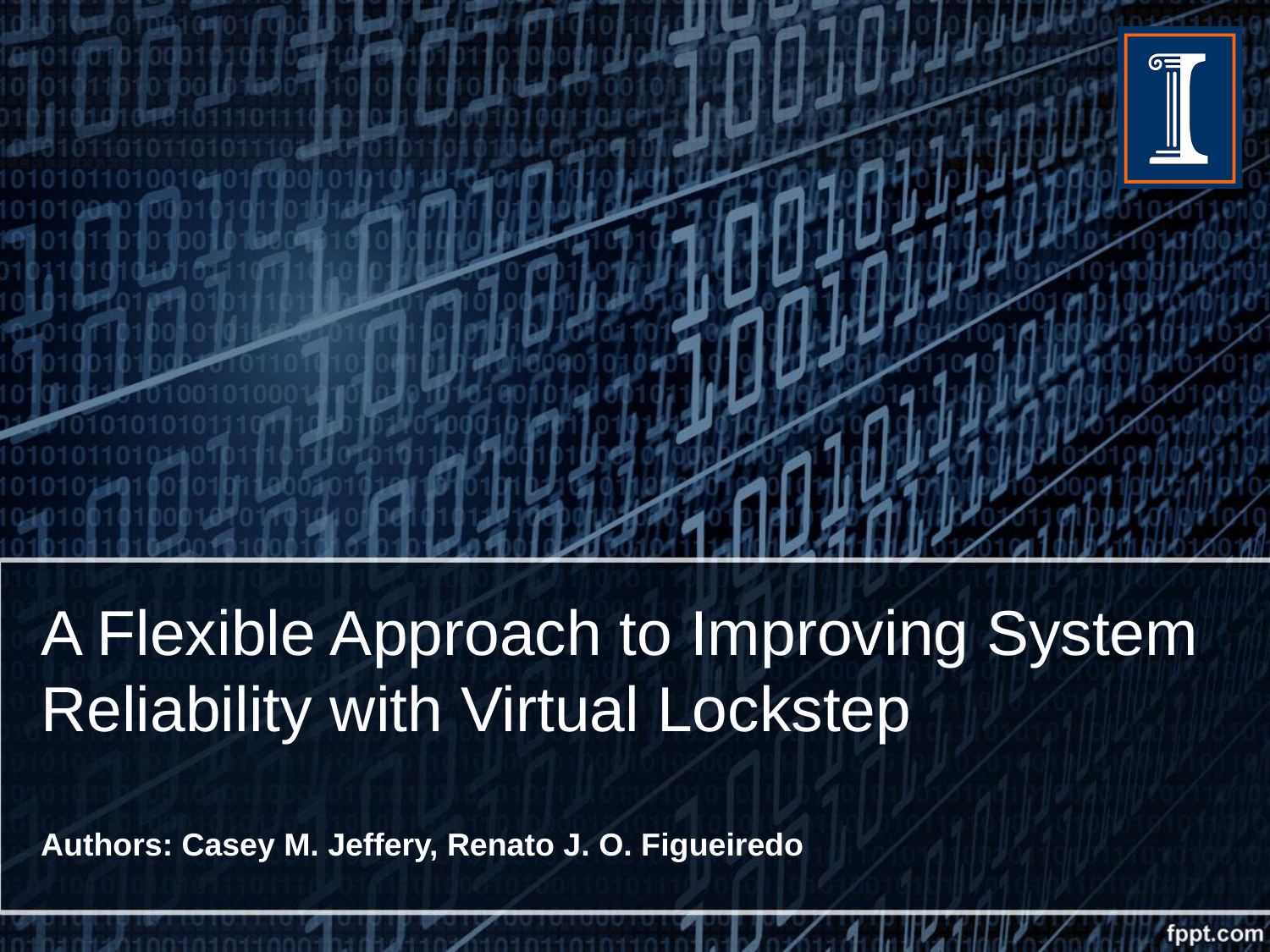

# A Flexible Approach to Improving System Reliability with Virtual Lockstep
Authors: Casey M. Jeffery, Renato J. O. Figueiredo